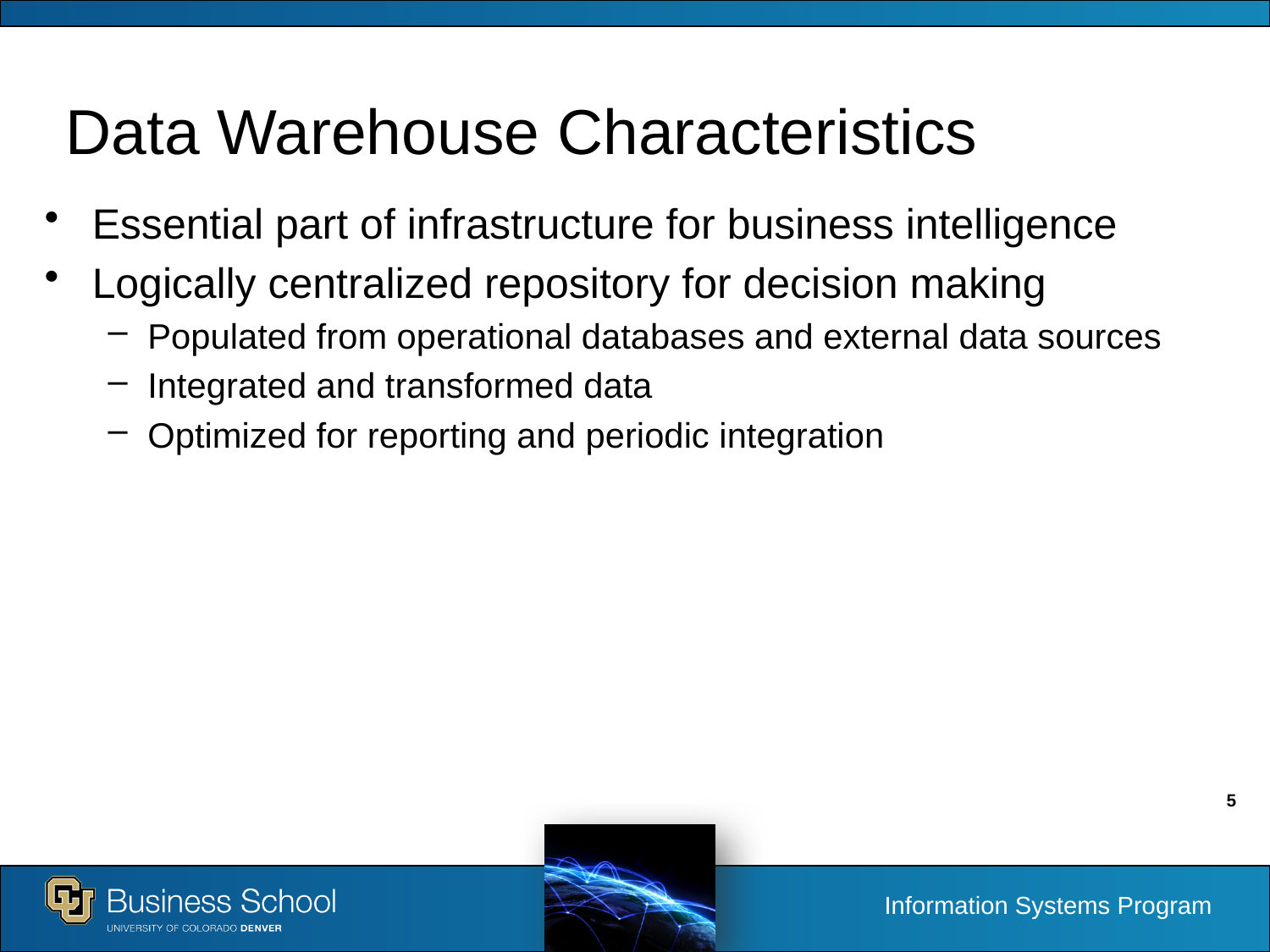

# Data Warehouse Characteristics
Essential part of infrastructure for business intelligence
Logically centralized repository for decision making
Populated from operational databases and external data sources
Integrated and transformed data
Optimized for reporting and periodic integration